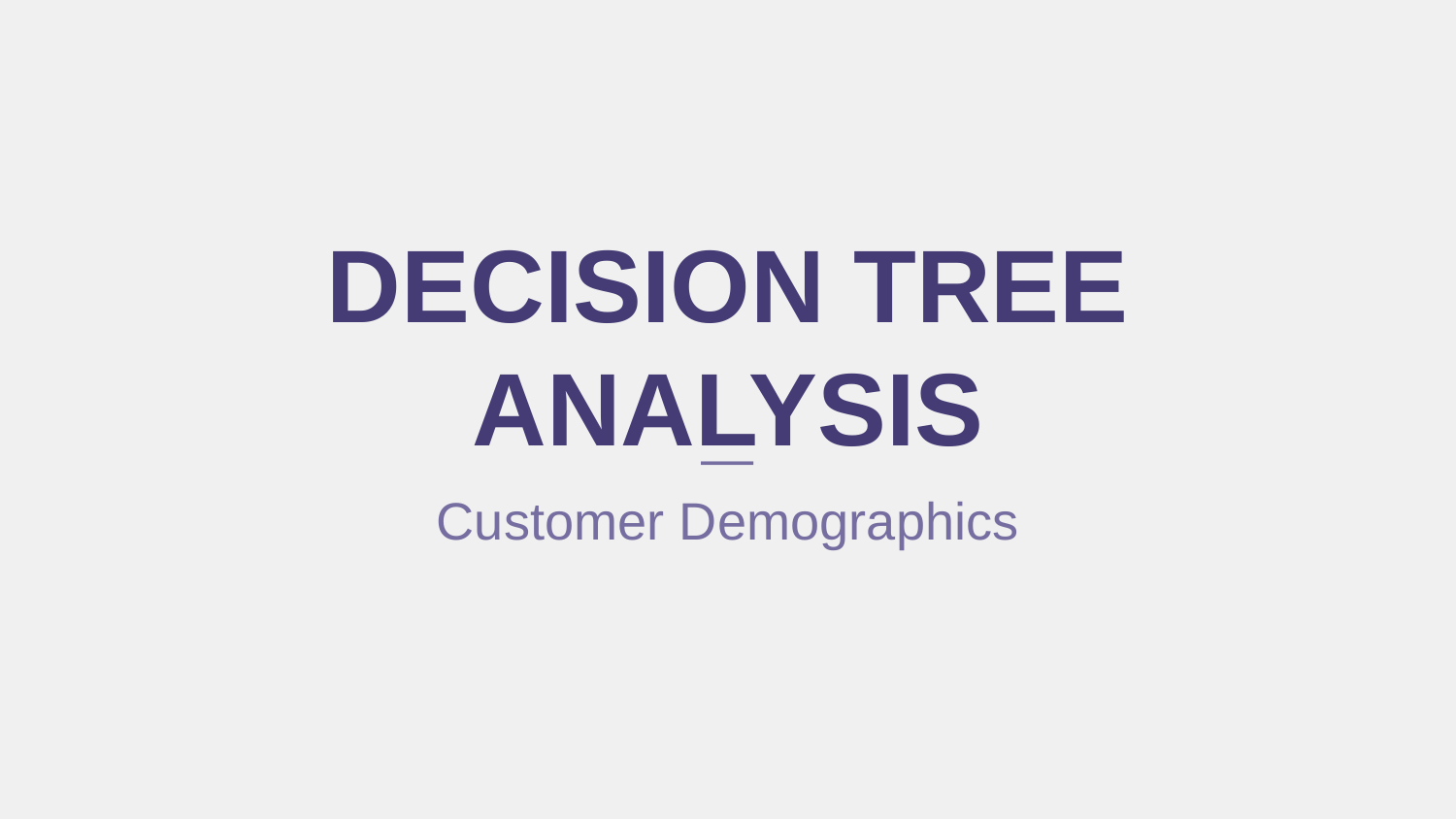

# DECISION TREE ANALYSIS
—
Customer Demographics